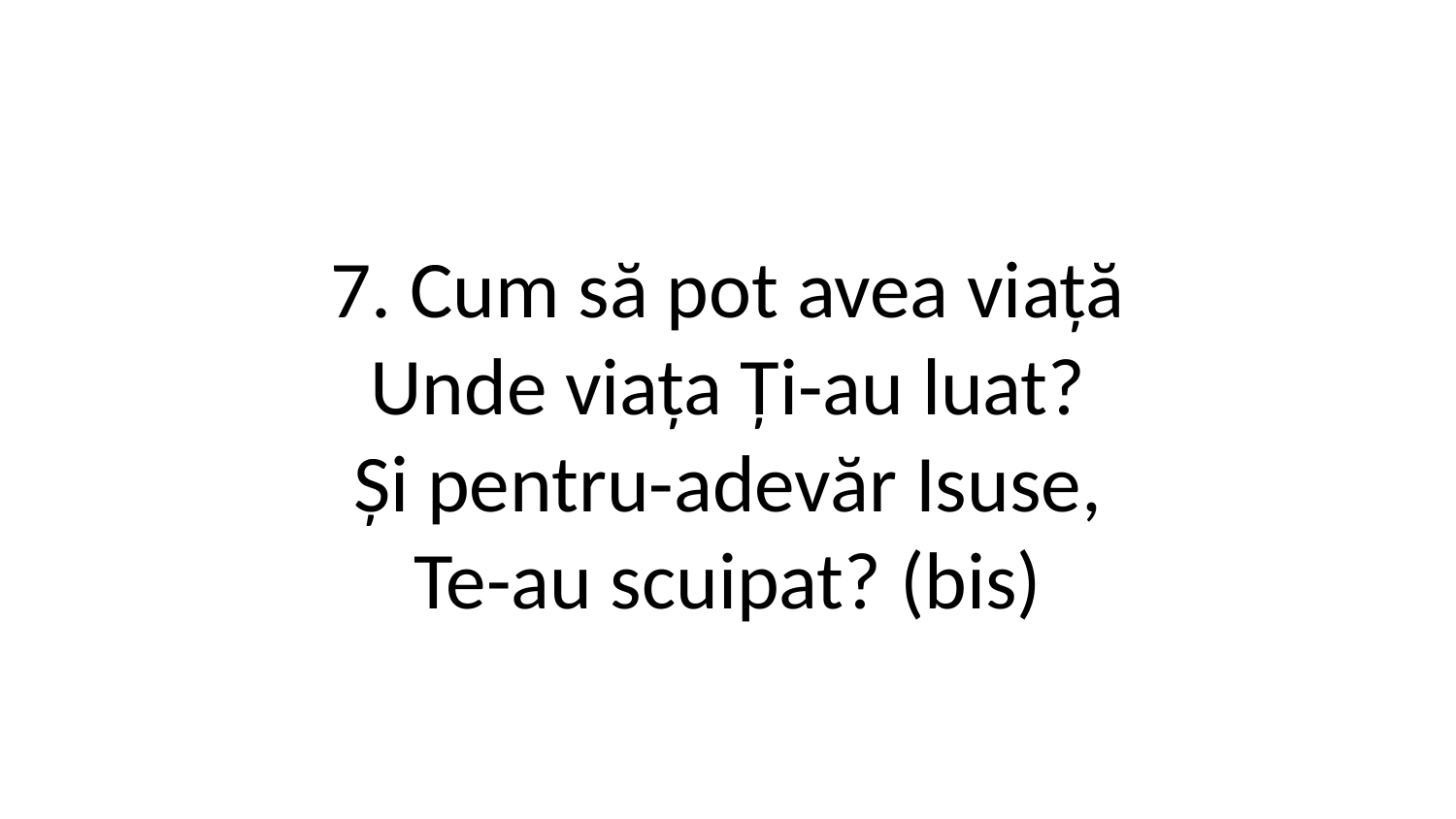

7. Cum să pot avea viață
Unde viața Ți-au luat?
Și pentru-adevăr Isuse,
Te-au scuipat? (bis)